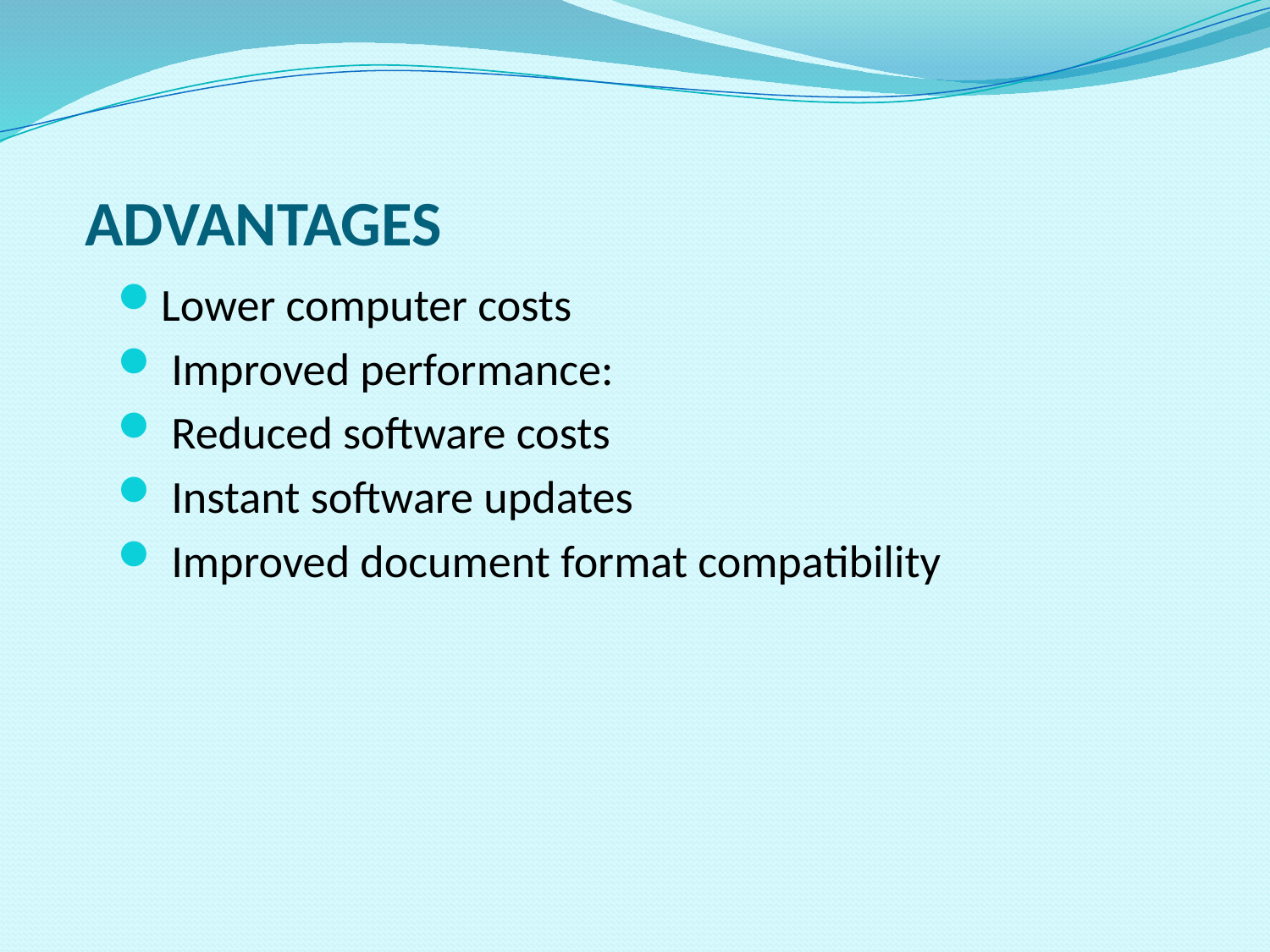

# ADVANTAGES
Lower computer costs
 Improved performance:
 Reduced software costs
 Instant software updates
 Improved document format compatibility